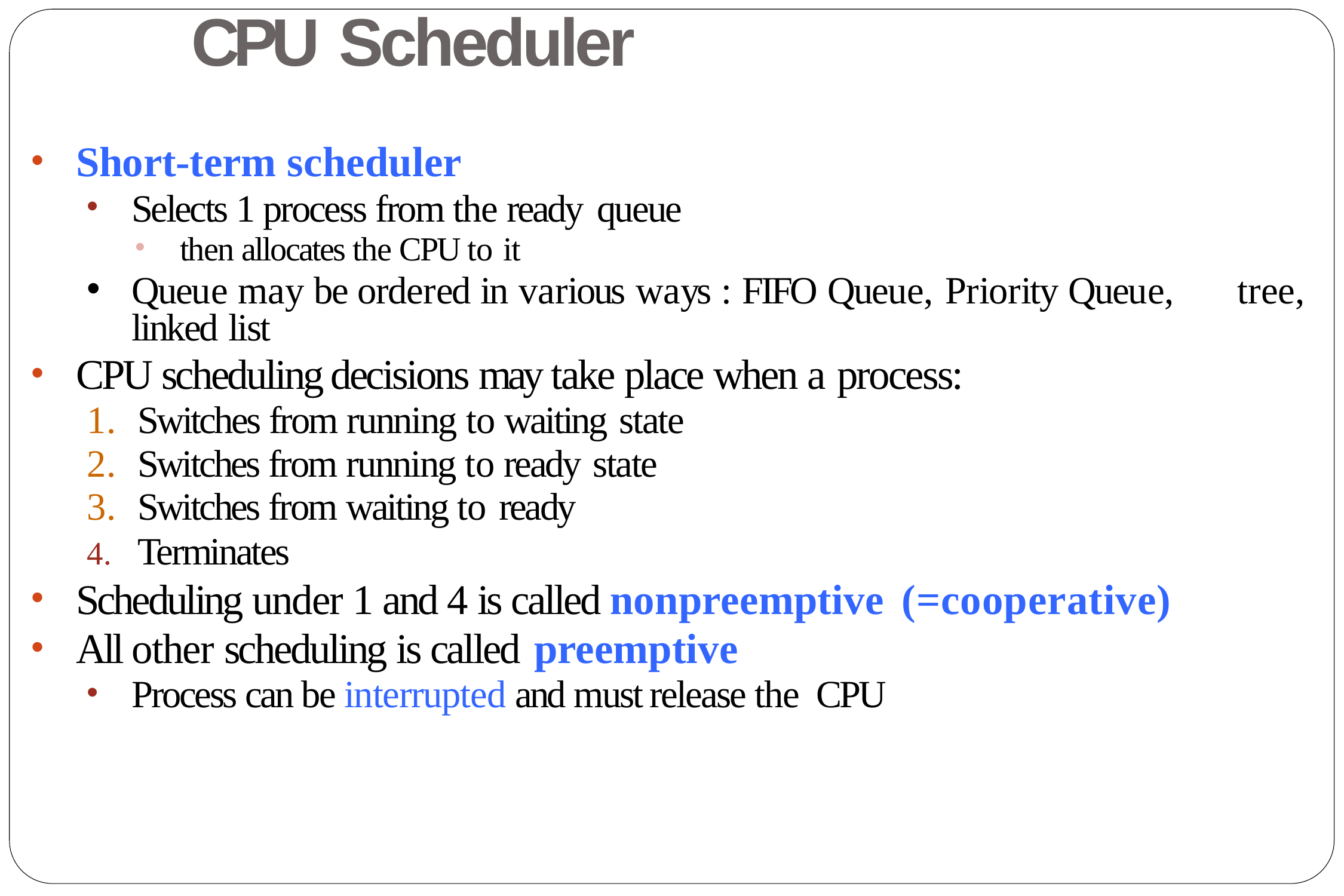

# CPU Scheduler
Short-term scheduler
Selects 1 process from the ready queue
then allocates the CPU to it
Queue may be ordered in various ways : FIFO Queue, Priority Queue,	tree,  linked list
CPU scheduling decisions may take place when a process:
Switches from running to waiting state
Switches from running to ready state
Switches from waiting to ready
Terminates
Scheduling under 1 and 4 is called nonpreemptive (=cooperative)
All other scheduling is called preemptive
Process can be interrupted and must release the CPU